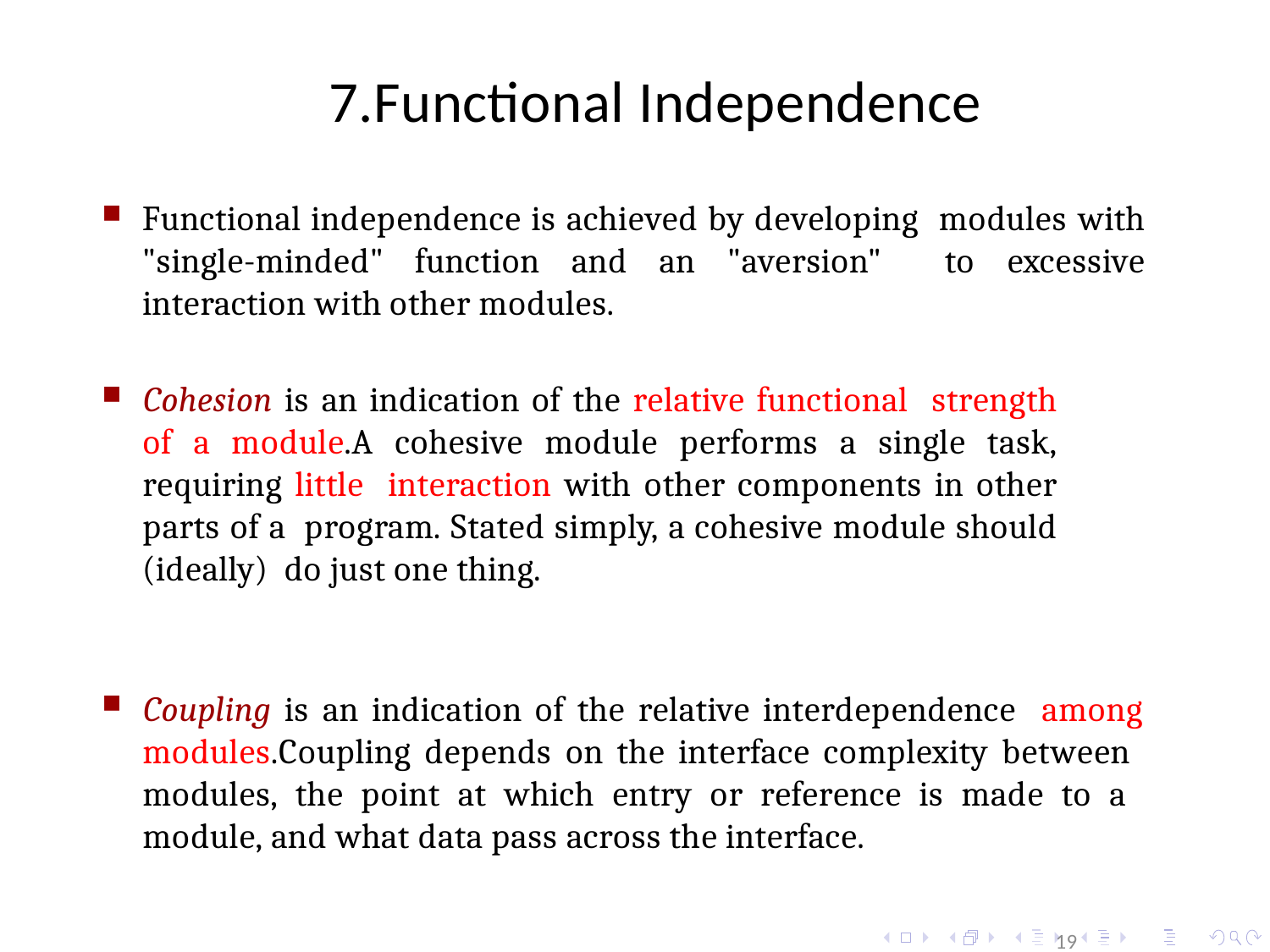

# 7.Functional Independence
Functional independence is achieved by developing  modules with "single-minded" function and an "aversion"  to excessive interaction with other modules.

Cohesion is an indication of the relative functional  strength of a module.A cohesive module performs a single task, requiring little  interaction with other components in other parts of a  program. Stated simply, a cohesive module should (ideally)  do just one thing.

Coupling is an indication of the relative interdependence  among modules.Coupling depends on the interface complexity between  modules, the point at which entry or reference is made to a  module, and what data pass across the interface.
19